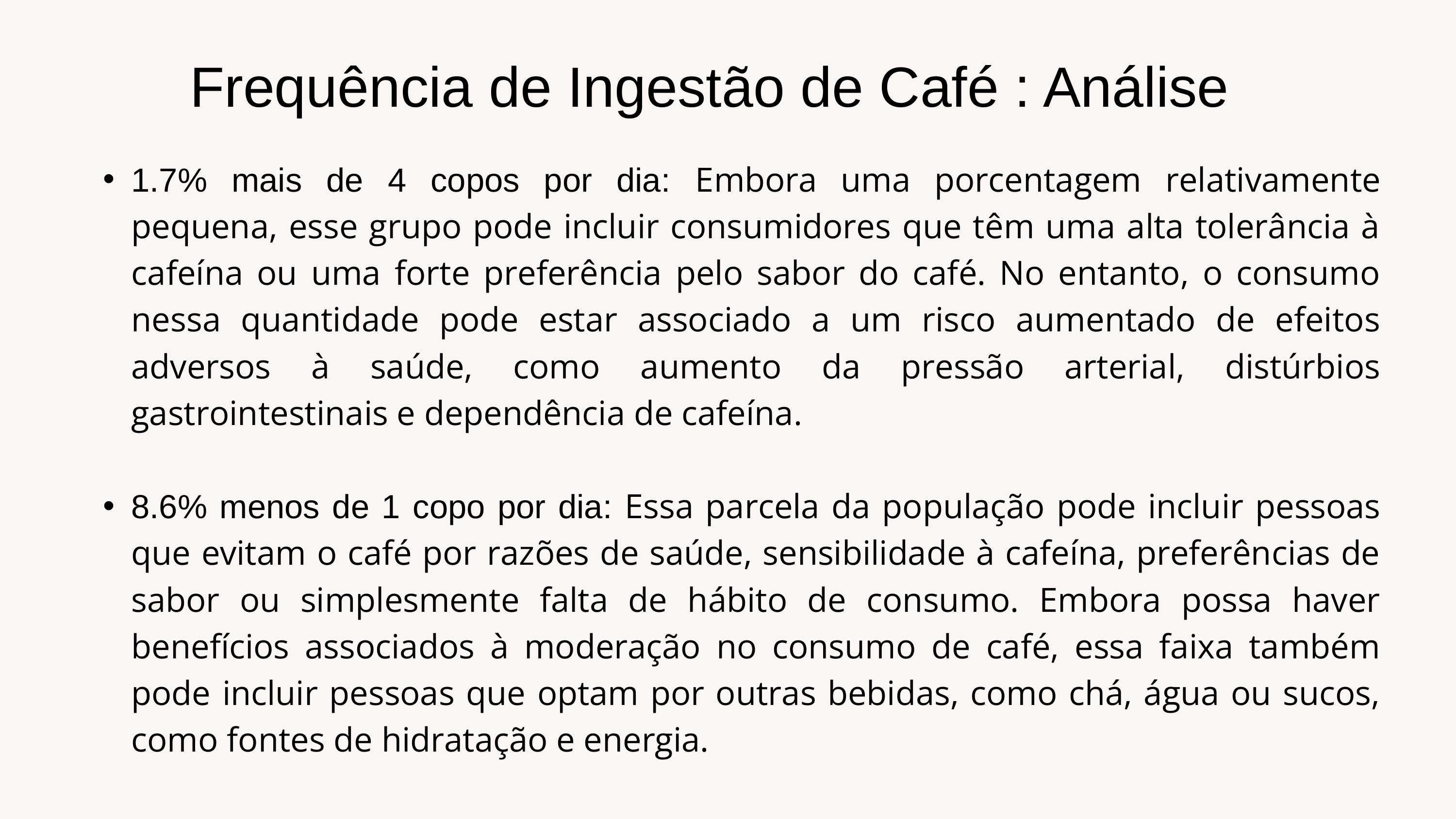

Frequência de Ingestão de Café : Análise
1.7% mais de 4 copos por dia: Embora uma porcentagem relativamente pequena, esse grupo pode incluir consumidores que têm uma alta tolerância à cafeína ou uma forte preferência pelo sabor do café. No entanto, o consumo nessa quantidade pode estar associado a um risco aumentado de efeitos adversos à saúde, como aumento da pressão arterial, distúrbios gastrointestinais e dependência de cafeína.

8.6% menos de 1 copo por dia: Essa parcela da população pode incluir pessoas que evitam o café por razões de saúde, sensibilidade à cafeína, preferências de sabor ou simplesmente falta de hábito de consumo. Embora possa haver benefícios associados à moderação no consumo de café, essa faixa também pode incluir pessoas que optam por outras bebidas, como chá, água ou sucos, como fontes de hidratação e energia.